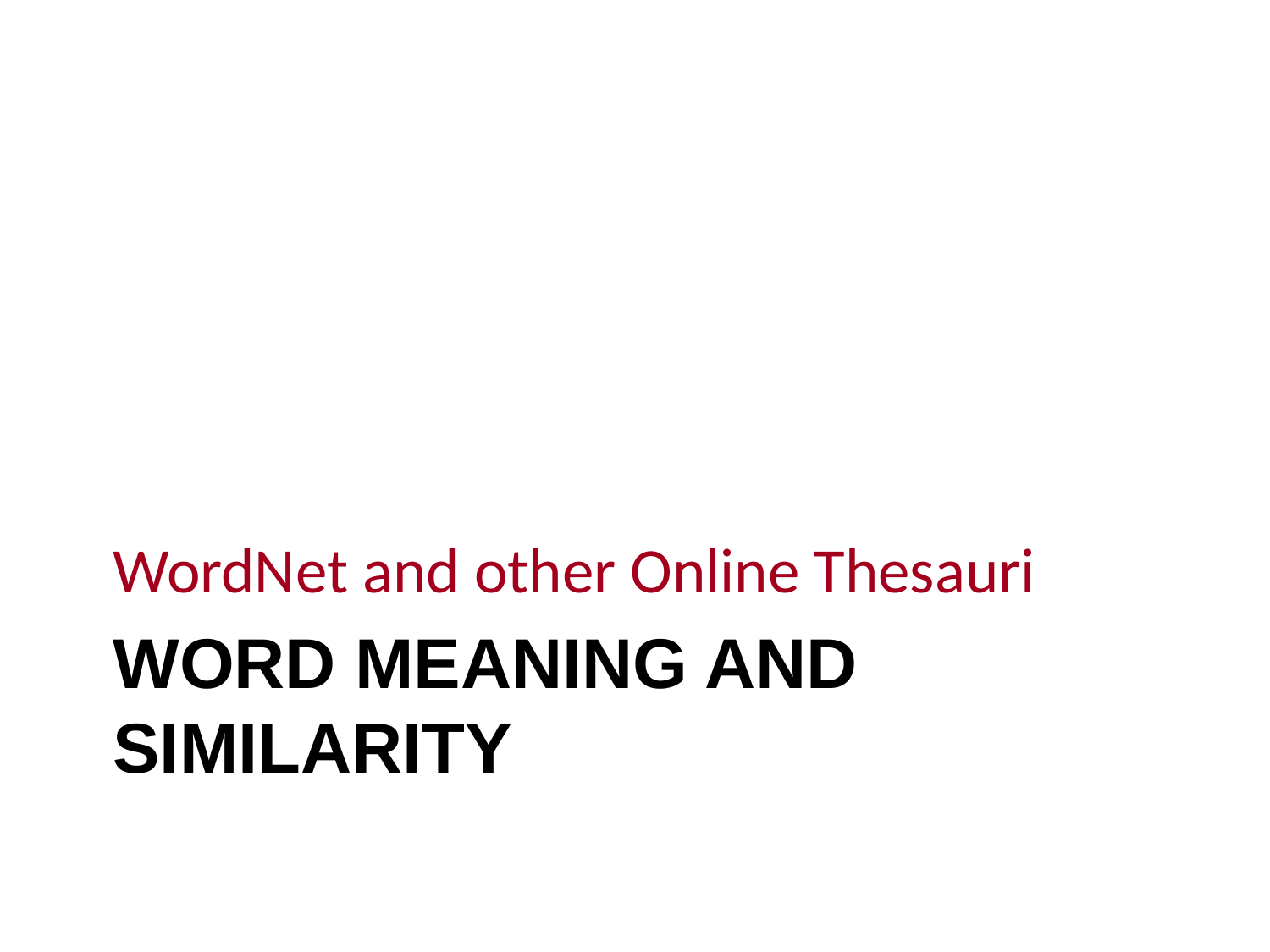

WordNet and other Online Thesauri
# Word Meaning and Similarity